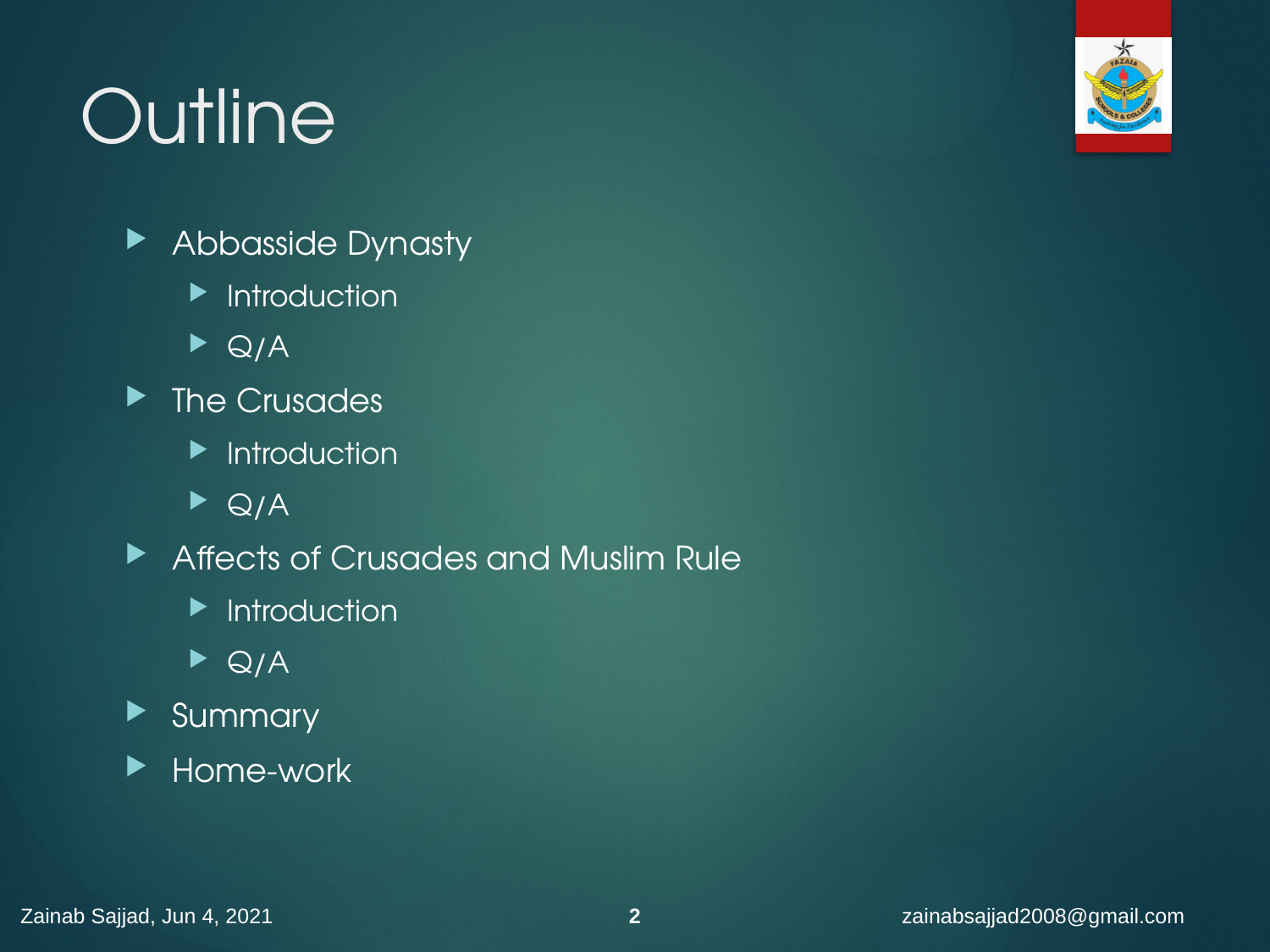

# Outline
Abbasside Dynasty
Introduction
Q/A
The Crusades
Introduction
Q/A
Affects of Crusades and Muslim Rule
Introduction
Q/A
Summary
Home-work